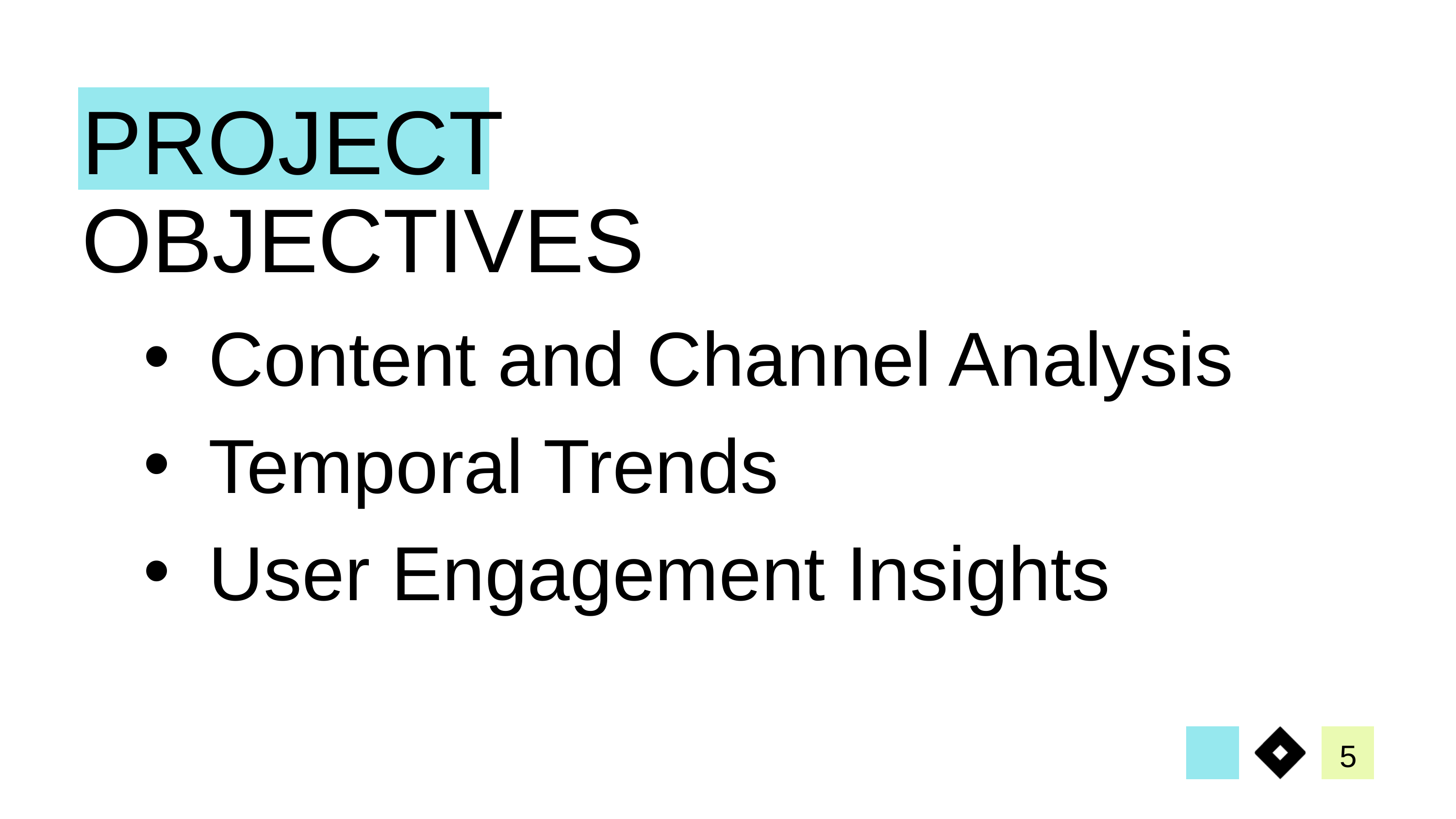

PROJECT OBJECTIVES
Content and Channel Analysis
Temporal Trends
User Engagement Insights

5